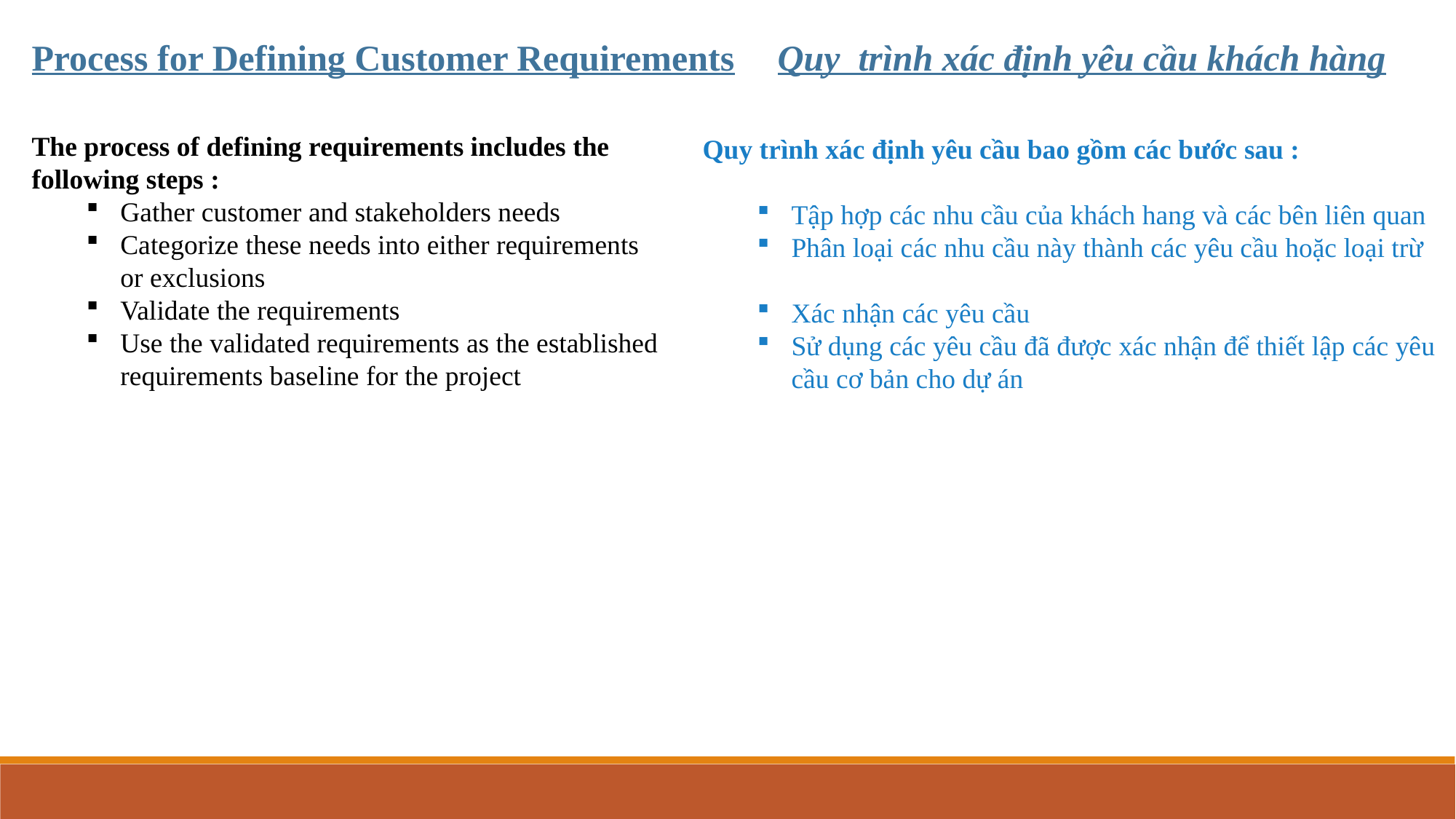

Process for Defining Customer Requirements
Quy  trình xác định yêu cầu khách hàng

The process of defining requirements includes the following steps :
Gather customer and stakeholders needs
Categorize these needs into either requirements or exclusions
Validate the requirements
Use the validated requirements as the established requirements baseline for the project
Quy trình xác định yêu cầu bao gồm các bước sau :

Tập hợp các nhu cầu của khách hang và các bên liên quan
Phân loại các nhu cầu này thành các yêu cầu hoặc loại trừ

Xác nhận các yêu cầu
Sử dụng các yêu cầu đã được xác nhận để thiết lập các yêu cầu cơ bản cho dự án
Planning Processes
Initialing Processes

Executing Processes